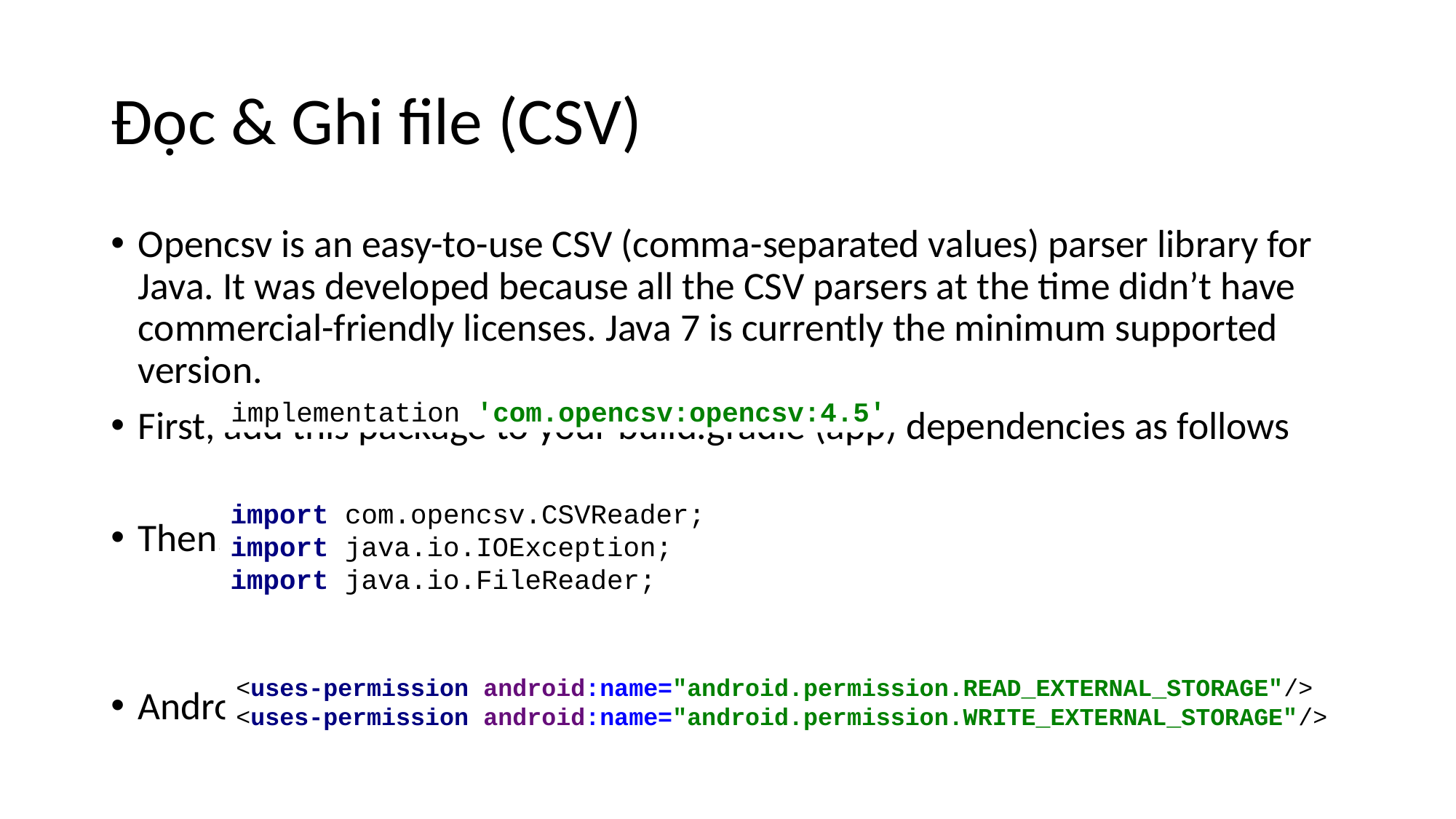

# Đọc & Ghi file (CSV)
Opencsv is an easy-to-use CSV (comma-separated values) parser library for Java. It was developed because all the CSV parsers at the time didn’t have commercial-friendly licenses. Java 7 is currently the minimum supported version.
First, add this package to your build.gradle (app) dependencies as follows

Then, import it

AndroidManifest.xml
implementation 'com.opencsv:opencsv:4.5'
import com.opencsv.CSVReader;
import java.io.IOException;
import java.io.FileReader;
<uses-permission android:name="android.permission.READ_EXTERNAL_STORAGE"/>
<uses-permission android:name="android.permission.WRITE_EXTERNAL_STORAGE"/>